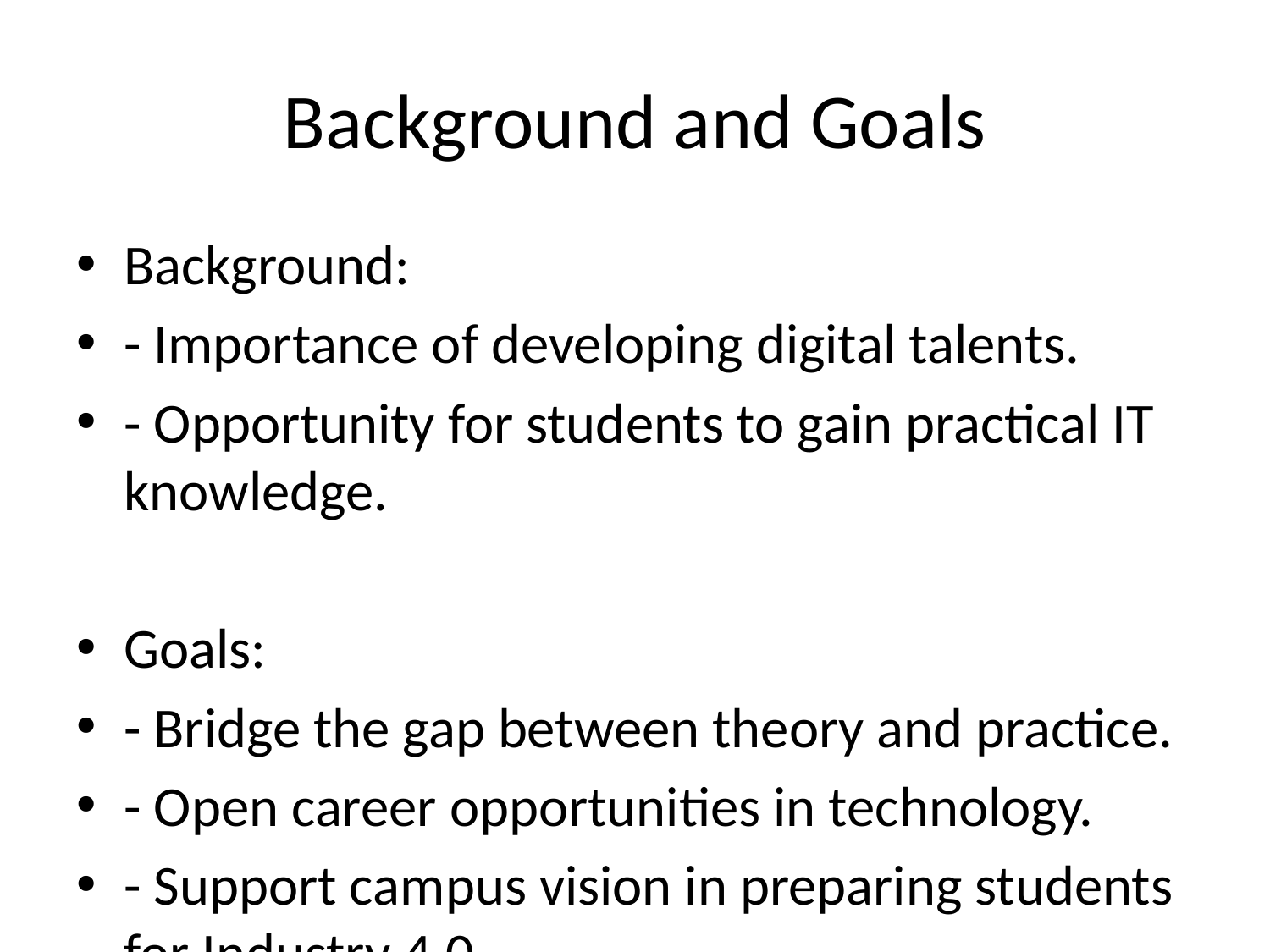

# Background and Goals
Background:
- Importance of developing digital talents.
- Opportunity for students to gain practical IT knowledge.

Goals:
- Bridge the gap between theory and practice.
- Open career opportunities in technology.
- Support campus vision in preparing students for Industry 4.0.